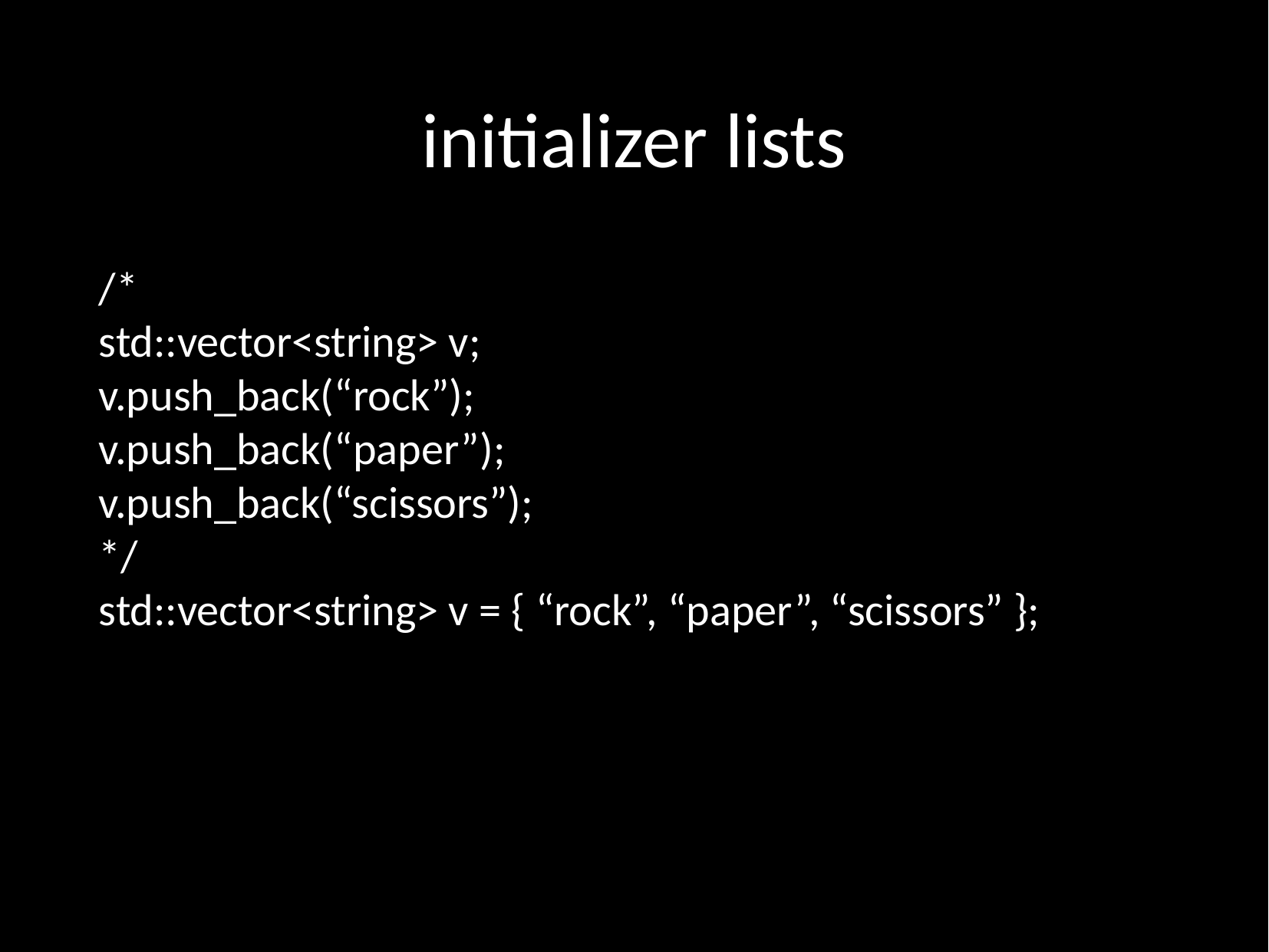

# initializer lists
/*
std::vector<string> v;
v.push_back(“rock”);
v.push_back(“paper”);
v.push_back(“scissors”);
*/
std::vector<string> v = { “rock”, “paper”, “scissors” };